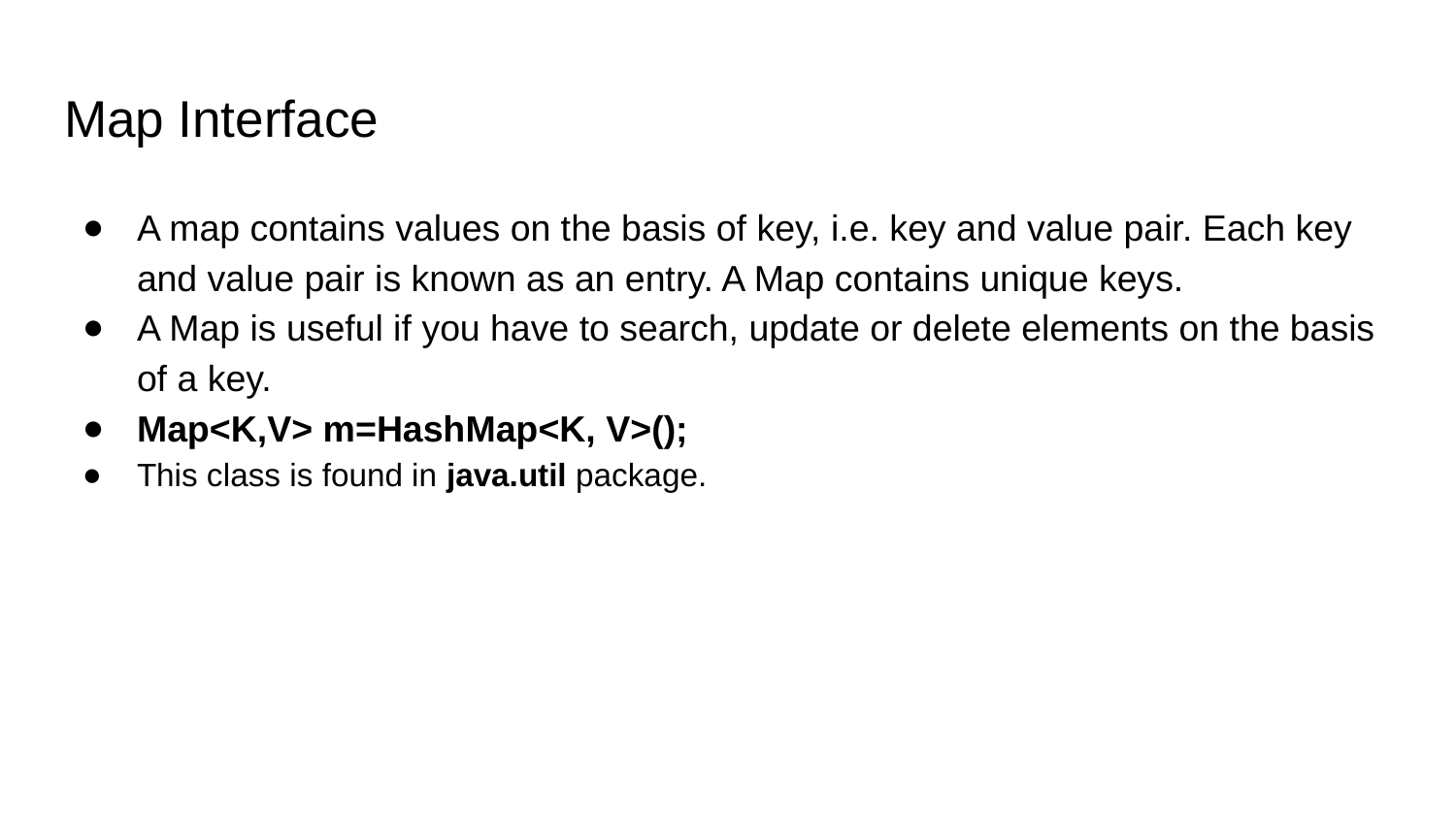

# Map Interface
A map contains values on the basis of key, i.e. key and value pair. Each key and value pair is known as an entry. A Map contains unique keys.
A Map is useful if you have to search, update or delete elements on the basis of a key.
Map<K,V> m=HashMap<K, V>();
This class is found in java.util package.